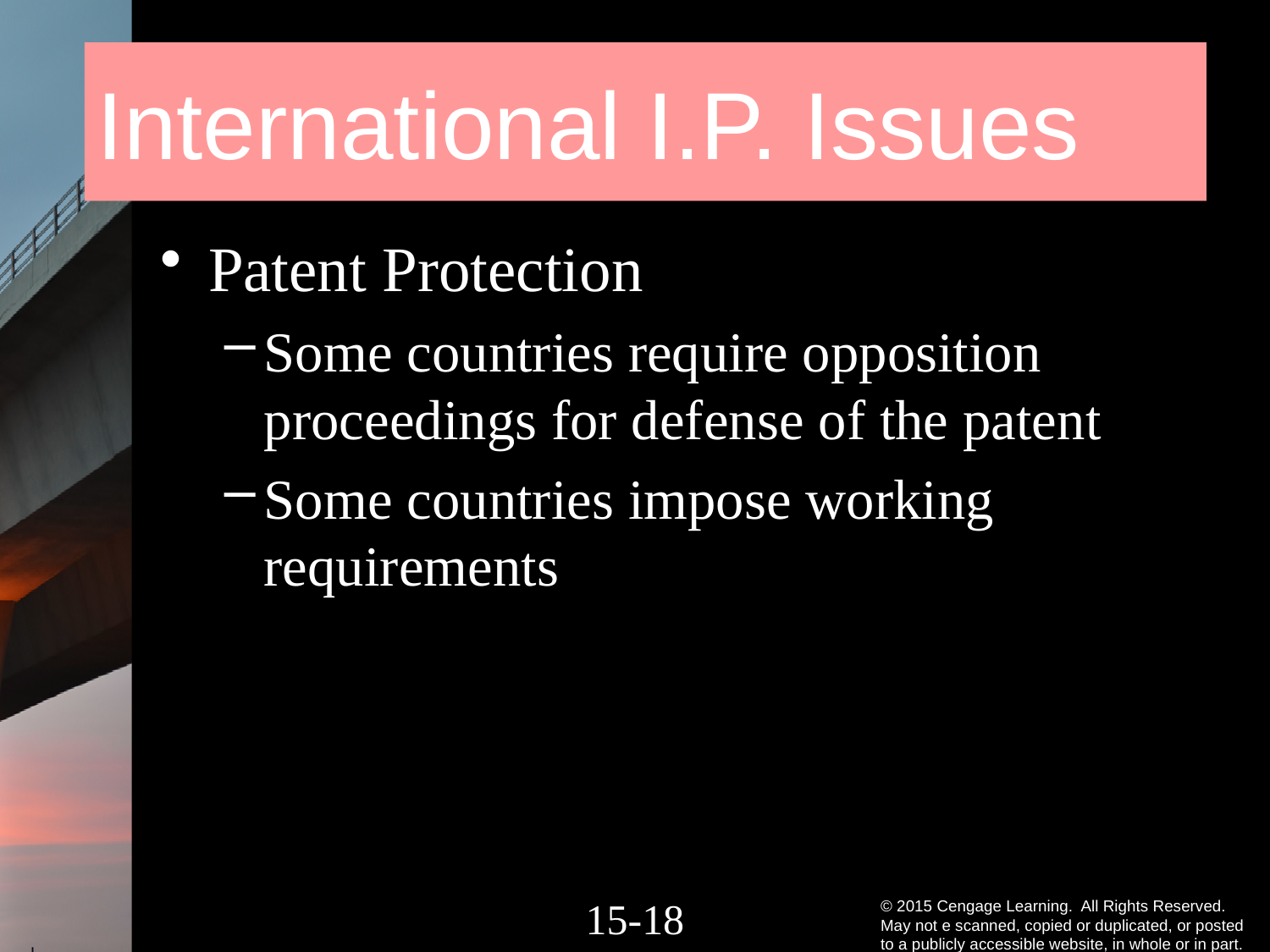

# International I.P. Issues
Patent Protection
Some countries require opposition proceedings for defense of the patent
Some countries impose working requirements
15-18